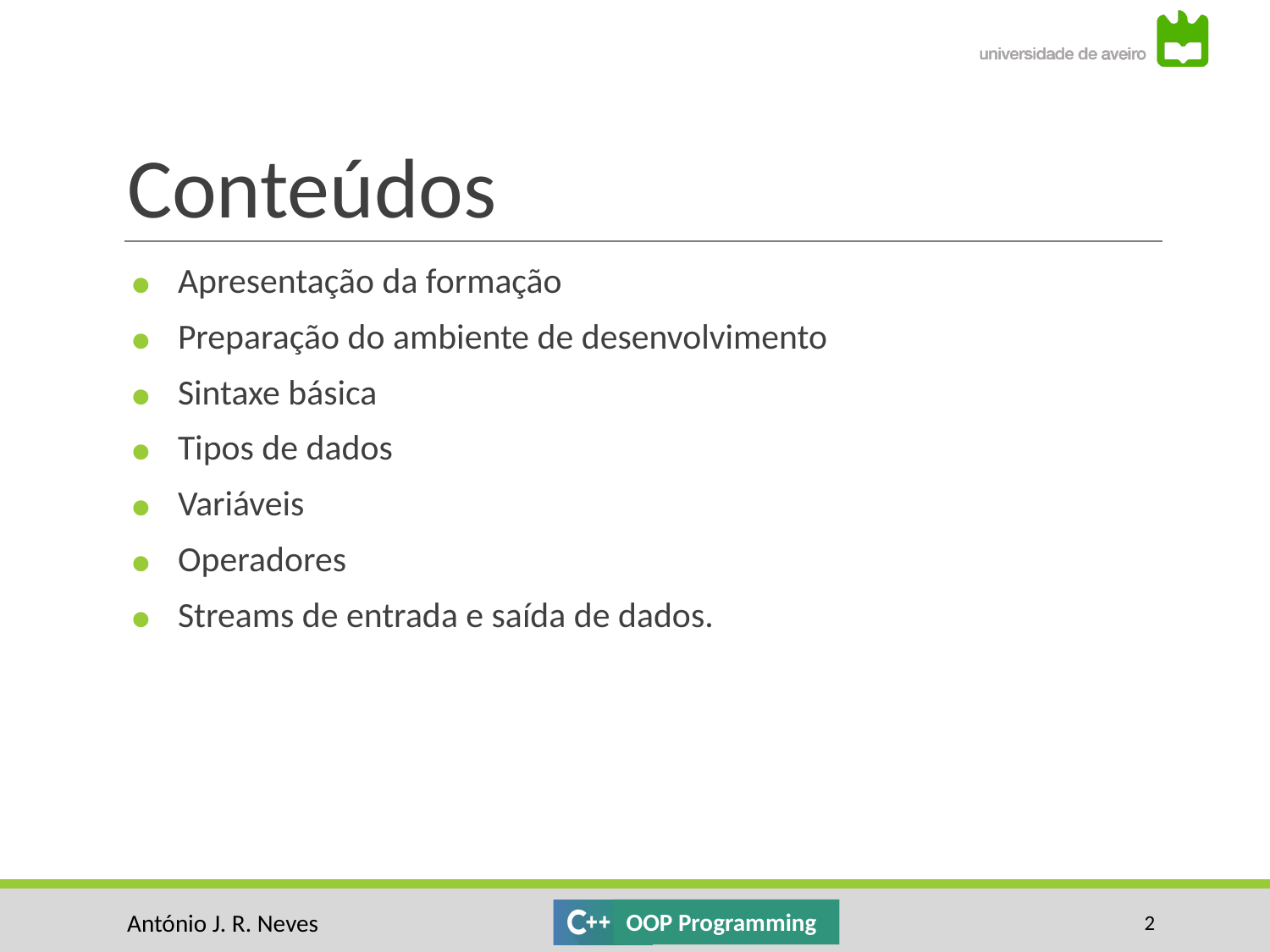

# Conteúdos
Apresentação da formação
Preparação do ambiente de desenvolvimento
Sintaxe básica
Tipos de dados
Variáveis
Operadores
Streams de entrada e saída de dados.
2